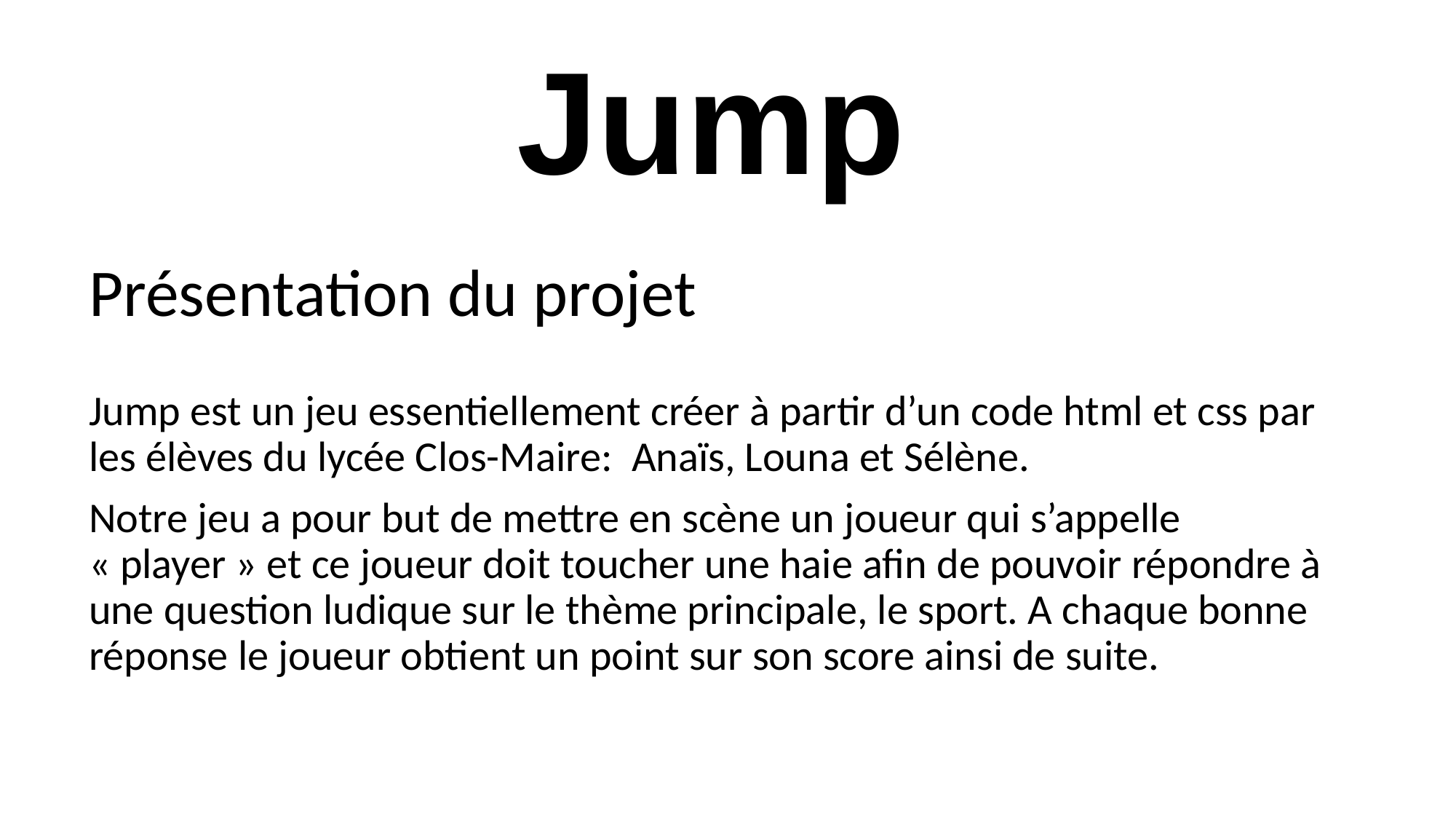

Jump
# Présentation du projet
Jump est un jeu essentiellement créer à partir d’un code html et css par les élèves du lycée Clos-Maire:  Anaïs, Louna et Sélène.
Notre jeu a pour but de mettre en scène un joueur qui s’appelle « player » et ce joueur doit toucher une haie afin de pouvoir répondre à une question ludique sur le thème principale, le sport. A chaque bonne réponse le joueur obtient un point sur son score ainsi de suite.